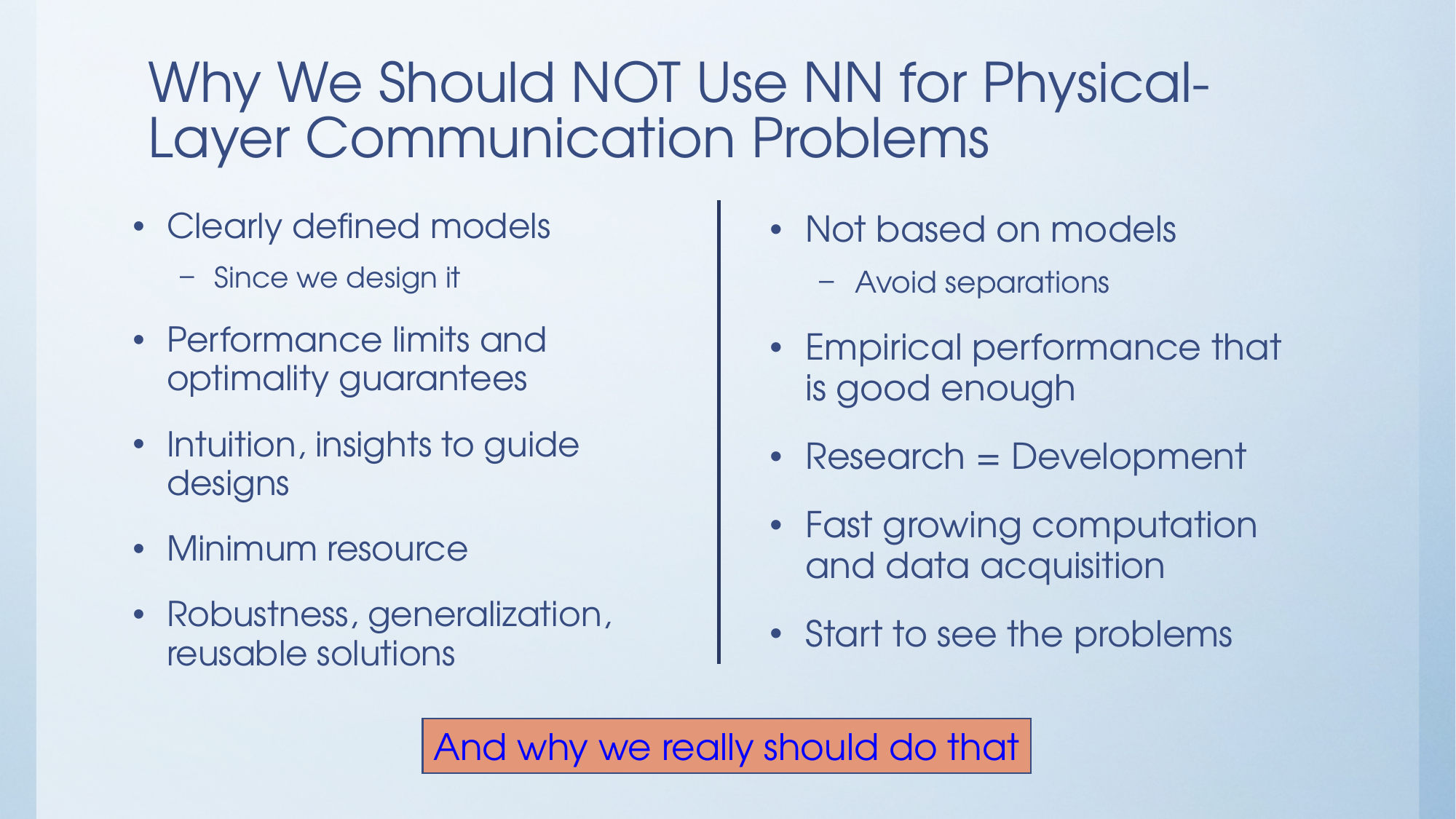

# Why We Should NOT Use NN for Physical-Layer Communication Problems
Clearly defined models
Since we design it
Performance limits and optimality guarantees
Intuition, insights to guide designs
Minimum resource
Robustness, generalization, reusable solutions
Not based on models
Avoid separations
Empirical performance that is good enough
Research = Development
Fast growing computation and data acquisition
Start to see the problems
And why we really should do that